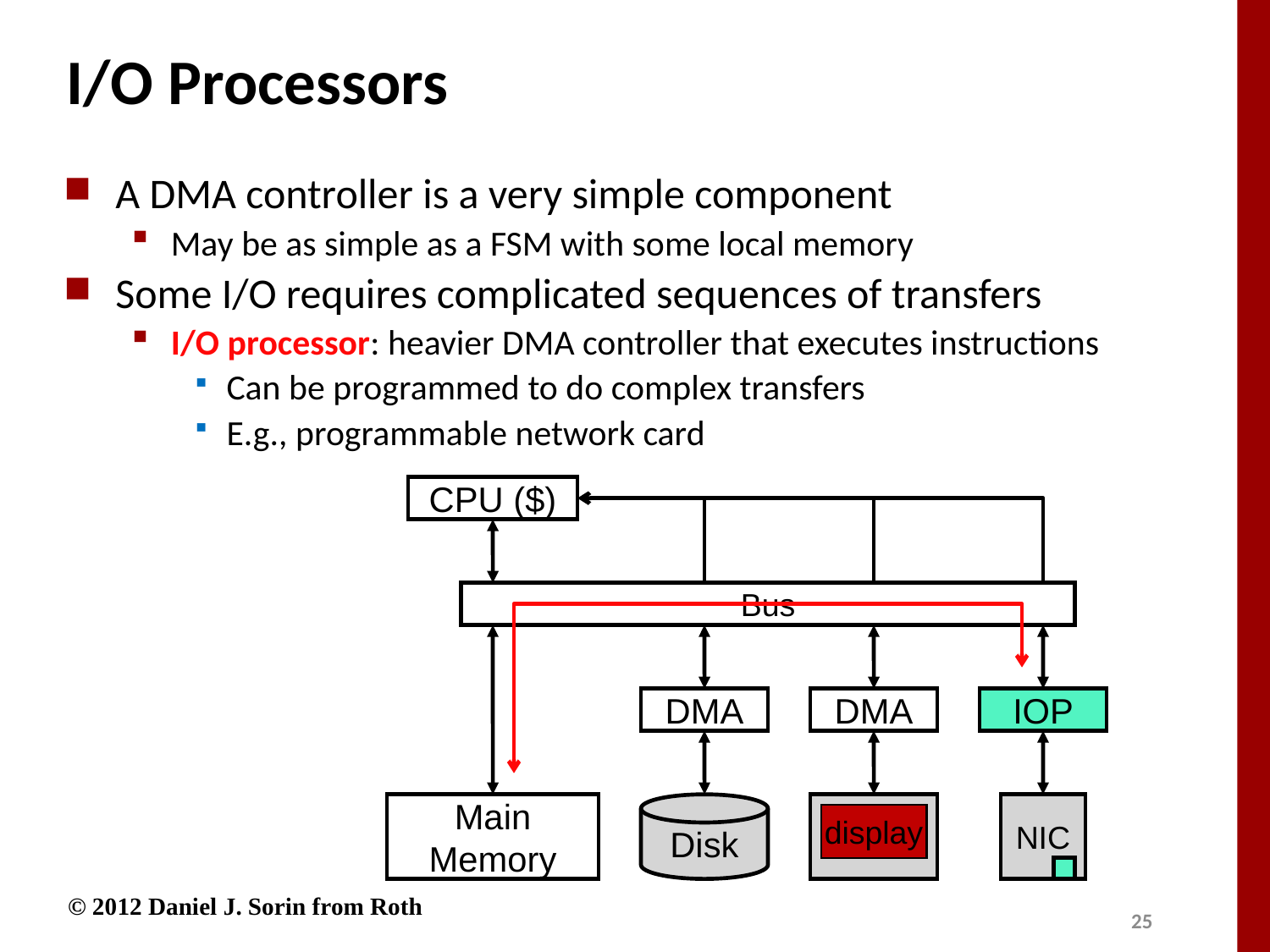

# I/O Processors
A DMA controller is a very simple component
May be as simple as a FSM with some local memory
Some I/O requires complicated sequences of transfers
I/O processor: heavier DMA controller that executes instructions
Can be programmed to do complex transfers
E.g., programmable network card

CPU ($)

Bus

DMA
DMA
IOP

Main
Memory
Disk

NIC
display

© 2012 Daniel J. Sorin from Roth